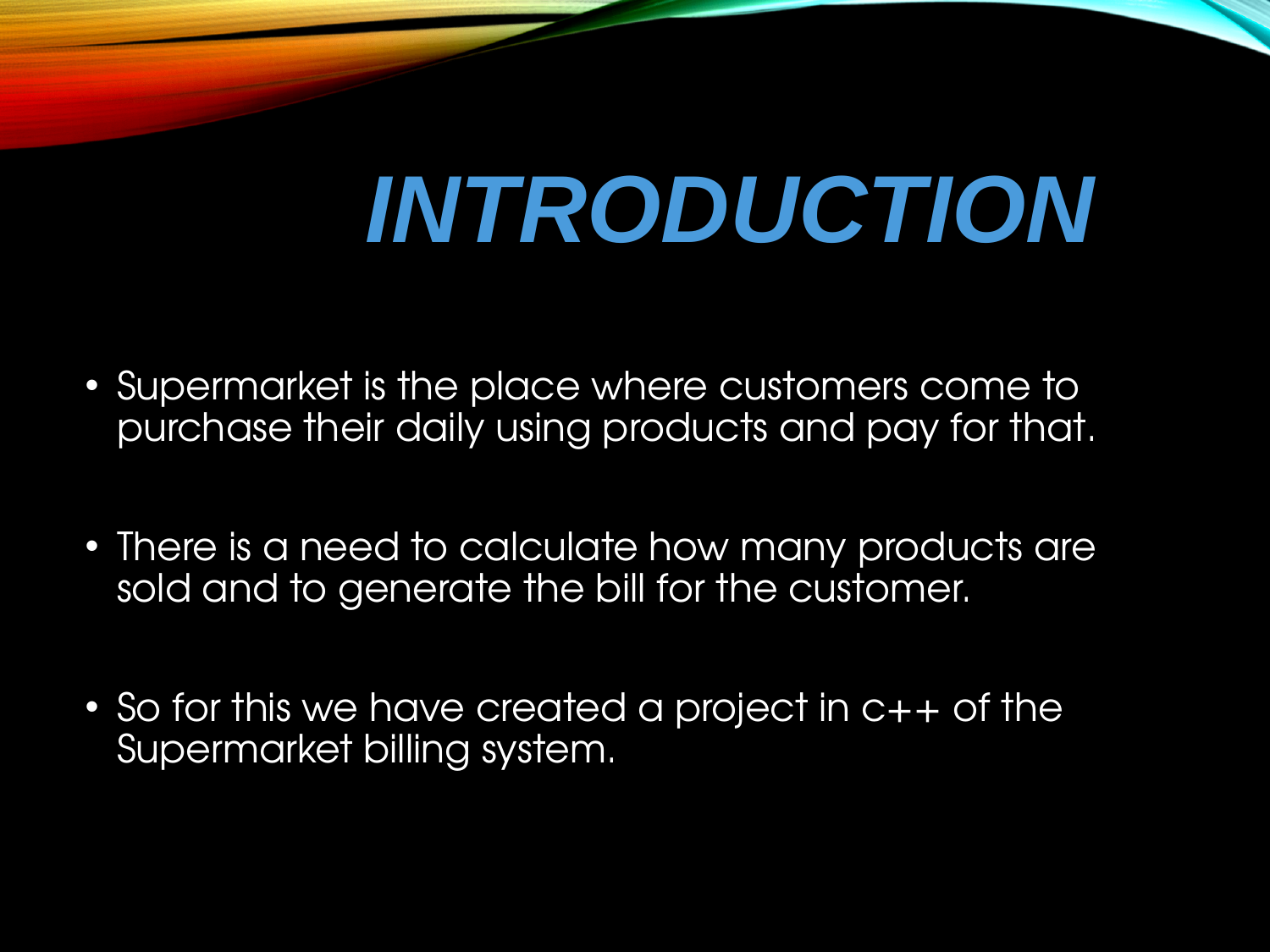

# INTRODUCTION
Supermarket is the place where customers come to purchase their daily using products and pay for that.

There is a need to calculate how many products are sold and to generate the bill for the customer.

So for this we have created a project in c++ of the Supermarket billing system.